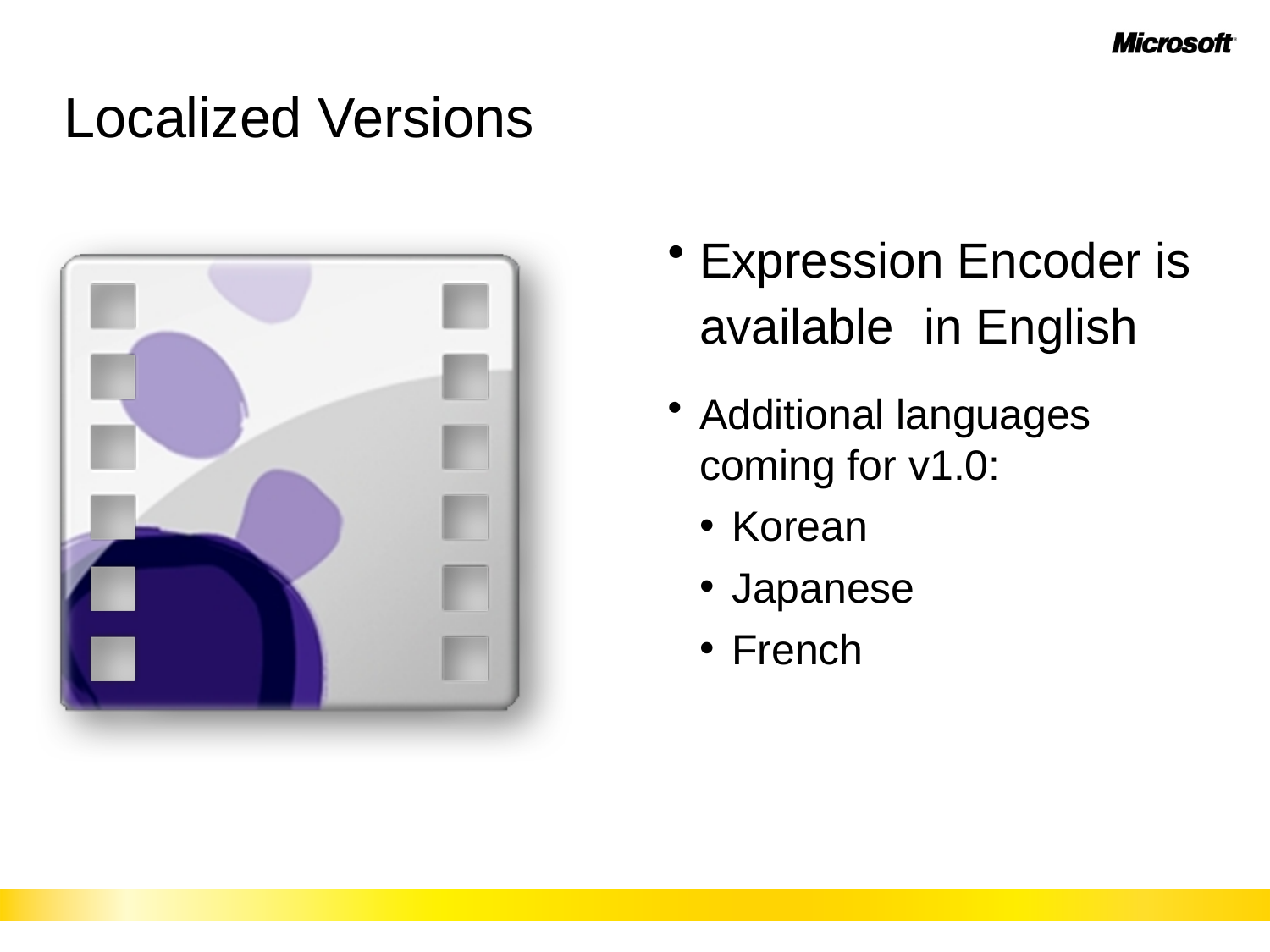

# Localized Versions
Expression Encoder is available  in English
Additional languages coming for v1.0:
Korean
Japanese
French